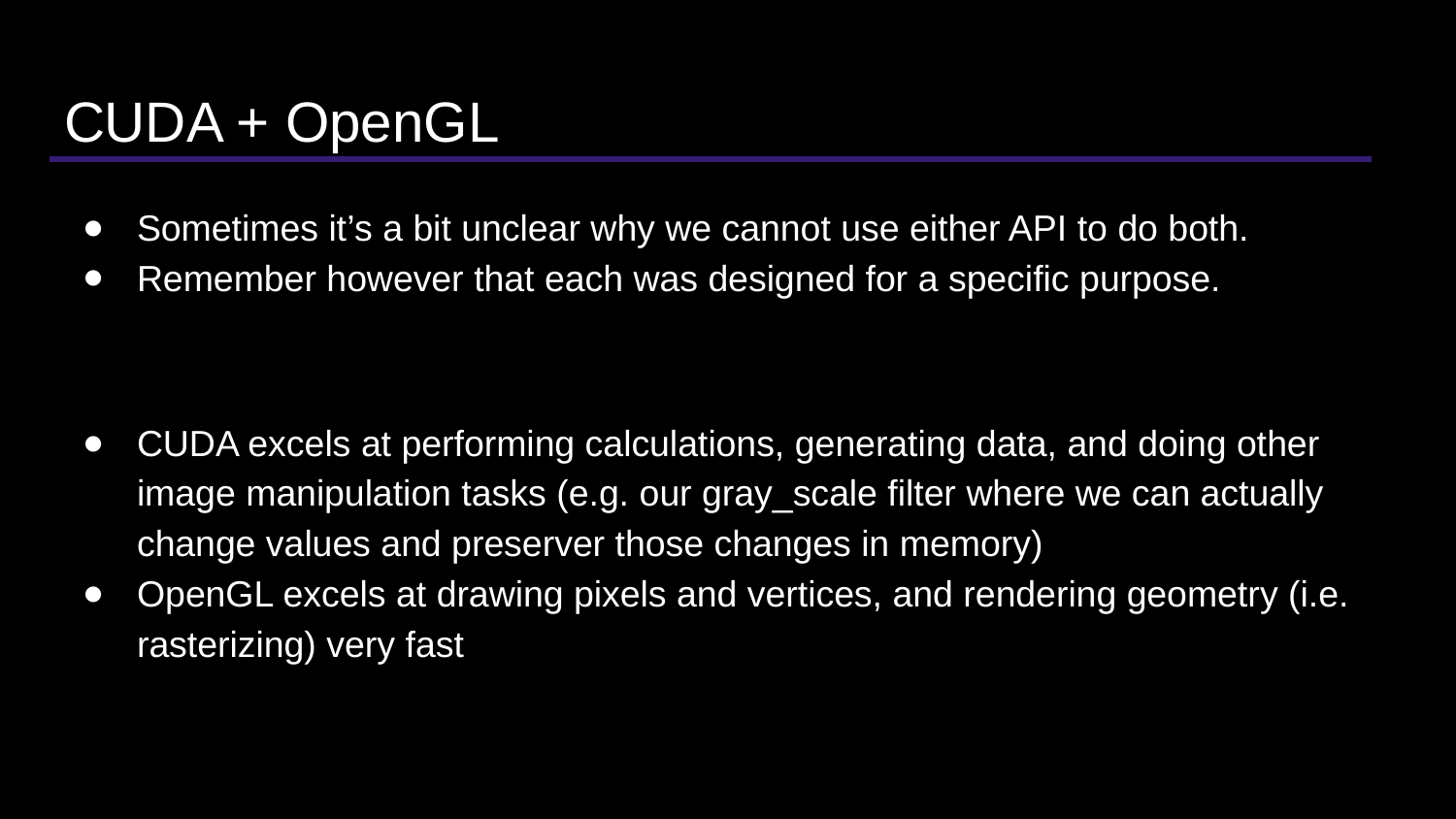

# CUDA + OpenGL
Sometimes it’s a bit unclear why we cannot use either API to do both.
Remember however that each was designed for a specific purpose.

CUDA excels at performing calculations, generating data, and doing other image manipulation tasks (e.g. our gray_scale filter where we can actually change values and preserver those changes in memory)
OpenGL excels at drawing pixels and vertices, and rendering geometry (i.e. rasterizing) very fast